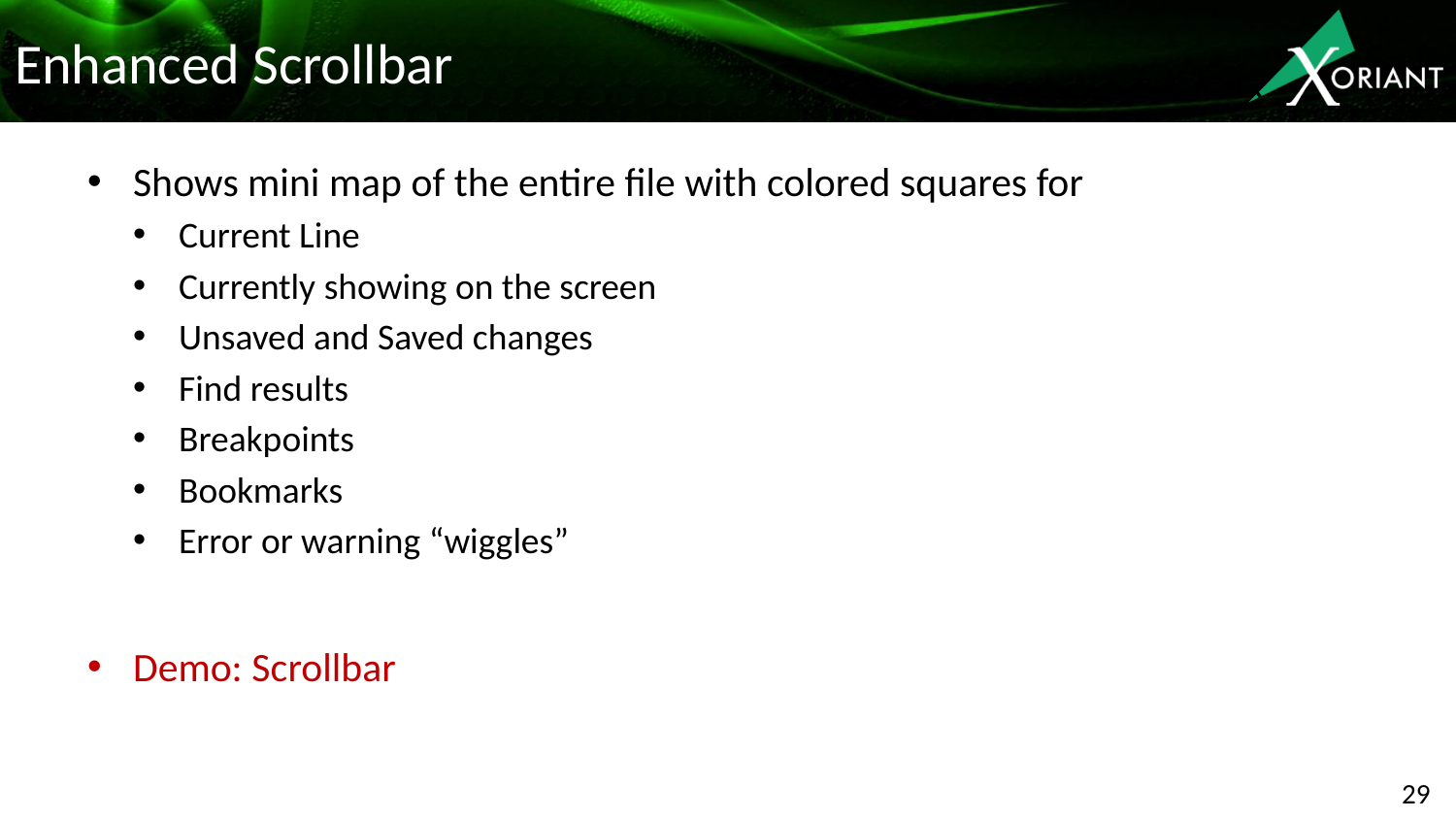

# Enhanced Scrollbar
Shows mini map of the entire file with colored squares for
Current Line
Currently showing on the screen
Unsaved and Saved changes
Find results
Breakpoints
Bookmarks
Error or warning “wiggles”

Demo: Scrollbar

29